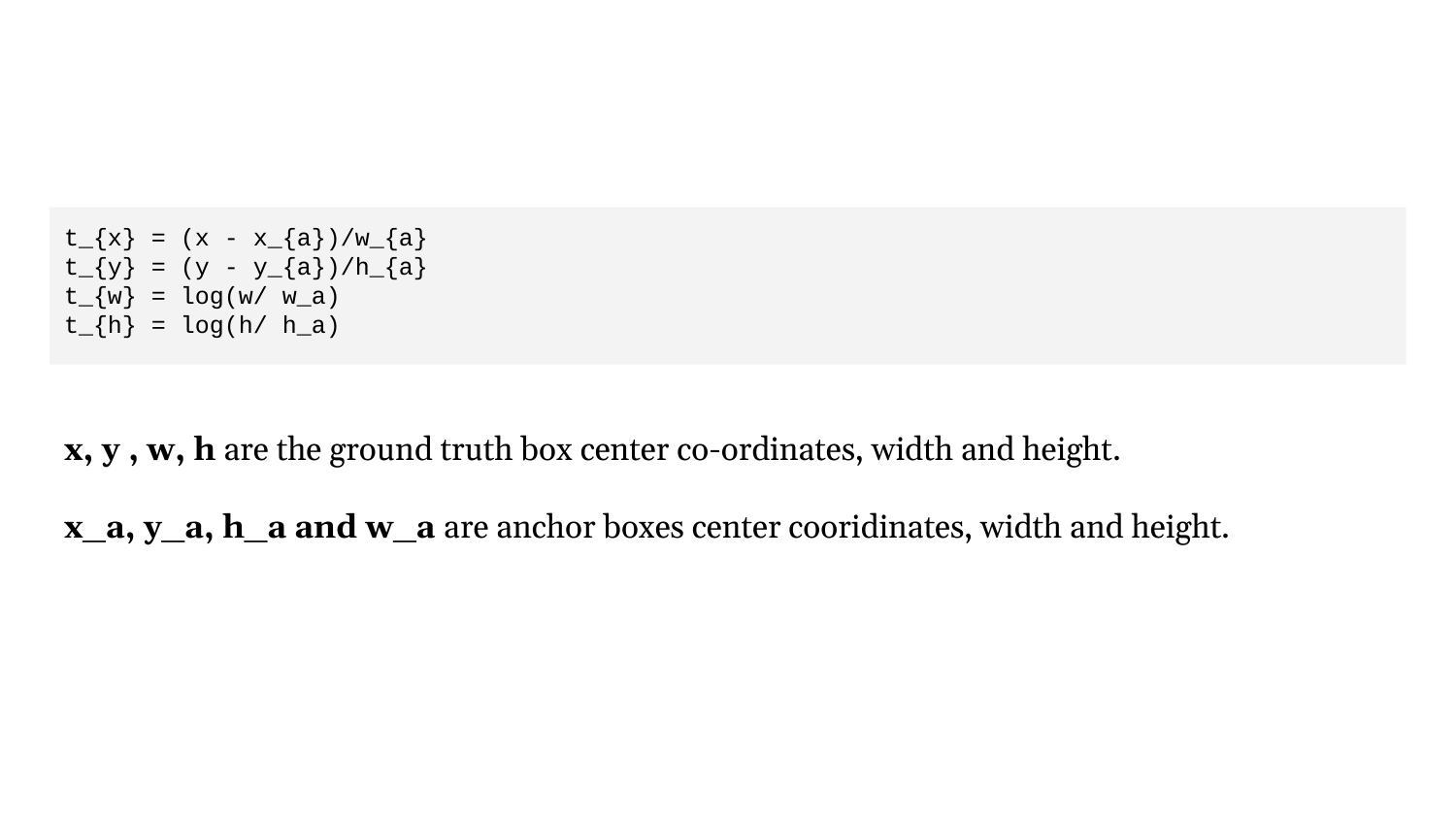

#

x, y , w, h are the ground truth box center co-ordinates, width and height.
x_a, y_a, h_a and w_a are anchor boxes center cooridinates, width and height.
t_{x} = (x - x_{a})/w_{a}
t_{y} = (y - y_{a})/h_{a}
t_{w} = log(w/ w_a)
t_{h} = log(h/ h_a)